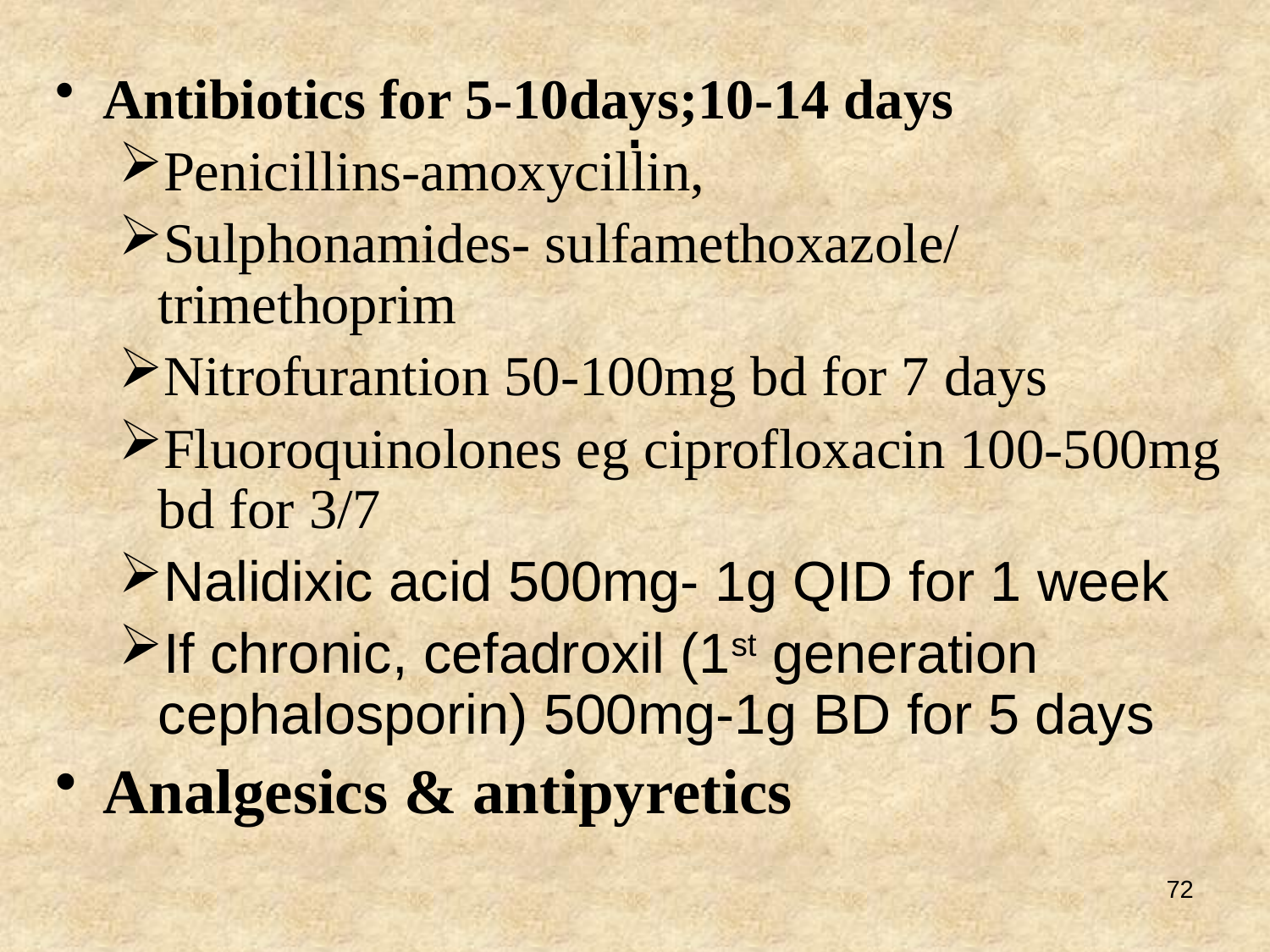

# .
Antibiotics for 5-10days;10-14 days
Penicillins-amoxycillin,
Sulphonamides- sulfamethoxazole/trimethoprim
Nitrofurantion 50-100mg bd for 7 days
Fluoroquinolones eg ciprofloxacin 100-500mg bd for 3/7
Nalidixic acid 500mg- 1g QID for 1 week
If chronic, cefadroxil (1st generation cephalosporin) 500mg-1g BD for 5 days
Analgesics & antipyretics

72